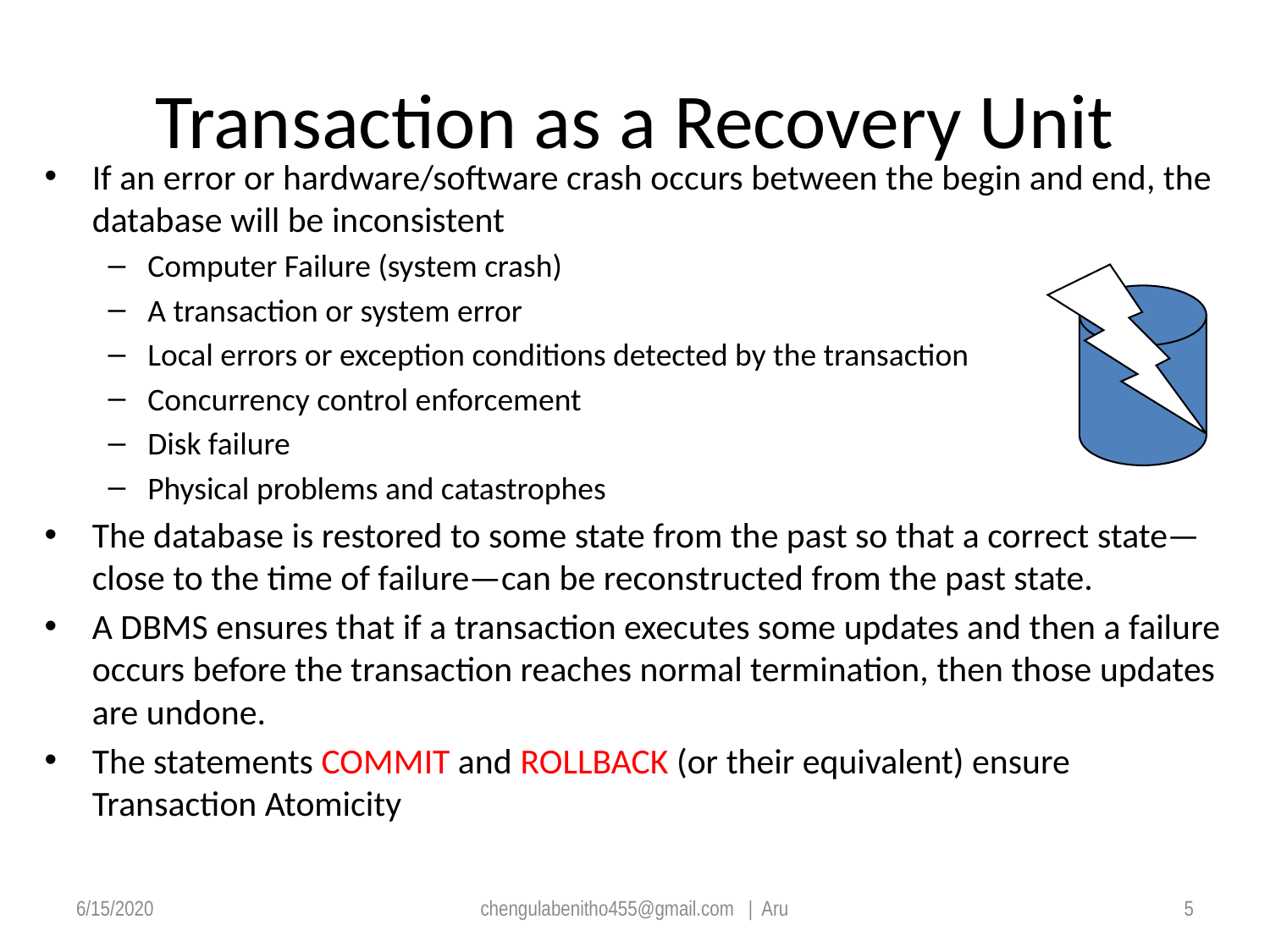

# Transaction as a Recovery Unit
If an error or hardware/software crash occurs between the begin and end, the database will be inconsistent
Computer Failure (system crash)
A transaction or system error
Local errors or exception conditions detected by the transaction
Concurrency control enforcement
Disk failure
Physical problems and catastrophes
The database is restored to some state from the past so that a correct state—close to the time of failure—can be reconstructed from the past state.
A DBMS ensures that if a transaction executes some updates and then a failure occurs before the transaction reaches normal termination, then those updates are undone.
The statements COMMIT and ROLLBACK (or their equivalent) ensure Transaction Atomicity

6/15/2020
chengulabenitho455@gmail.com   |  Aru
5